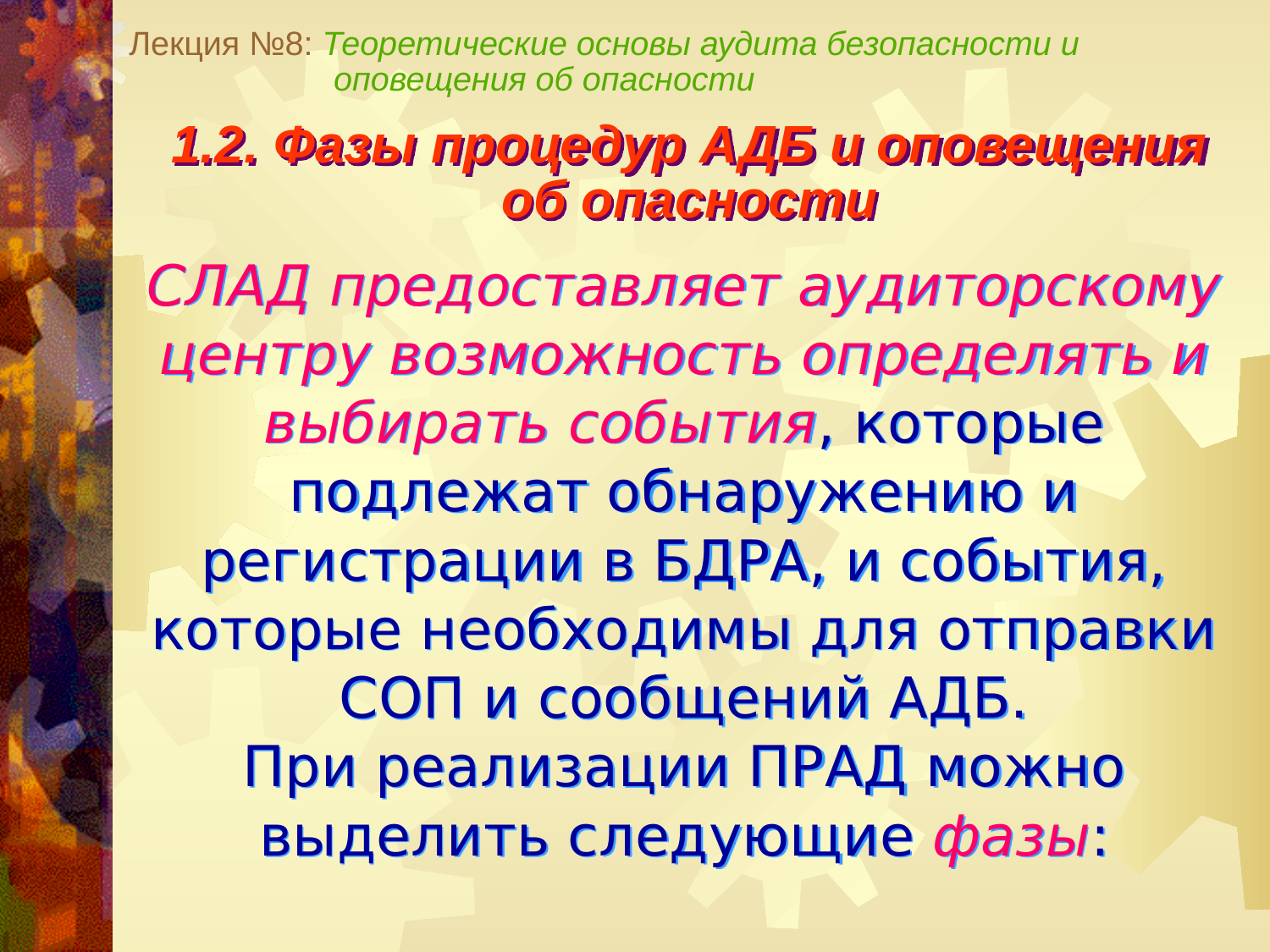

Лекция №8: Теоретические основы аудита безопасности и
                        оповещения об опасности
1.2. Фазы процедур АДБ и оповещения
об опасности
СЛАД предоставляет аудиторскому центру возможность определять и выбирать события, которые подлежат обнаружению и регистрации в БДРА, и события, которые необходимы для отправки СОП и сообщений АДБ.
При реализации ПРАД можно выделить следующие фазы: